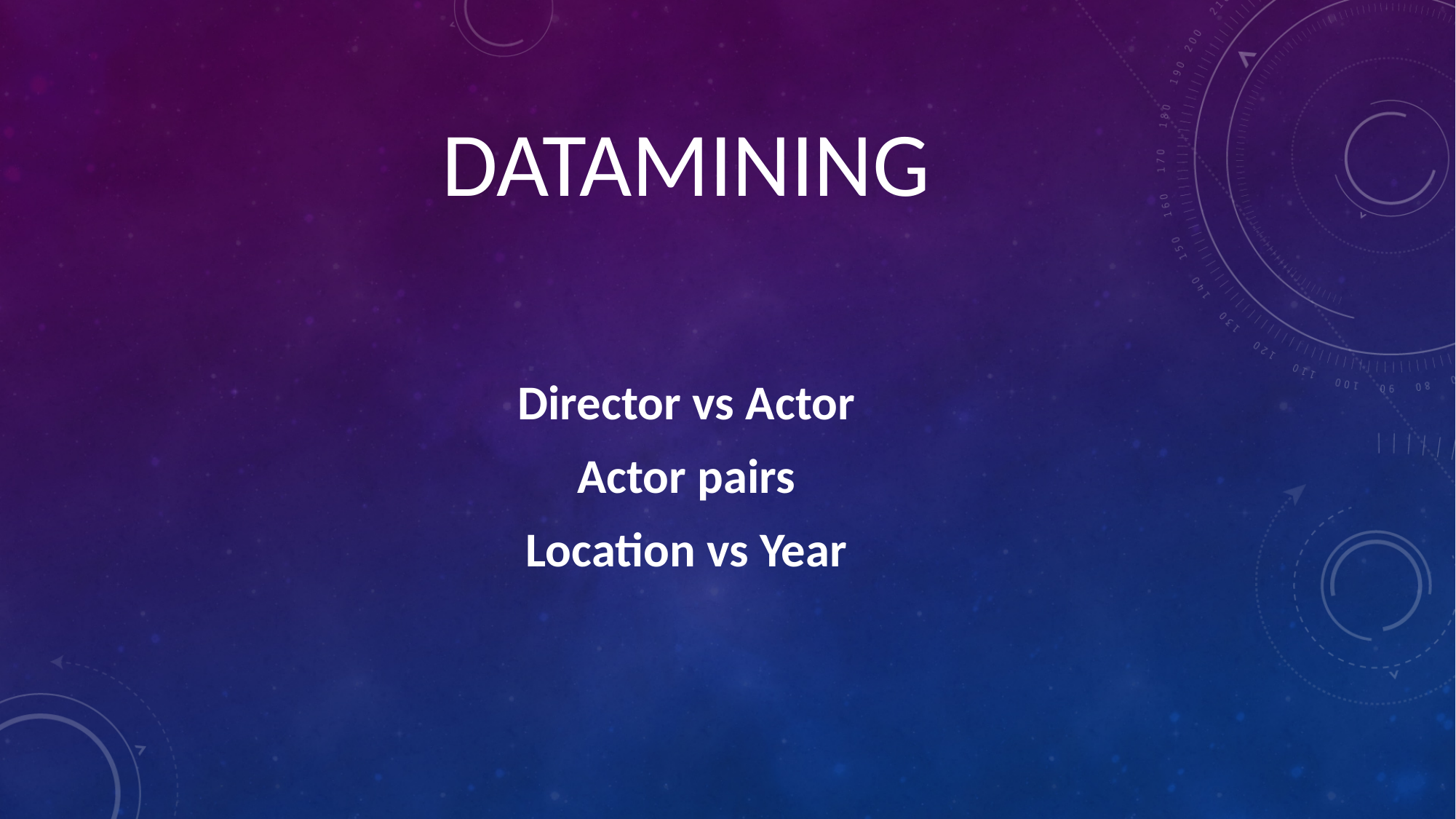

# DATAMINING
Director vs Actor
Actor pairs
Location vs Year